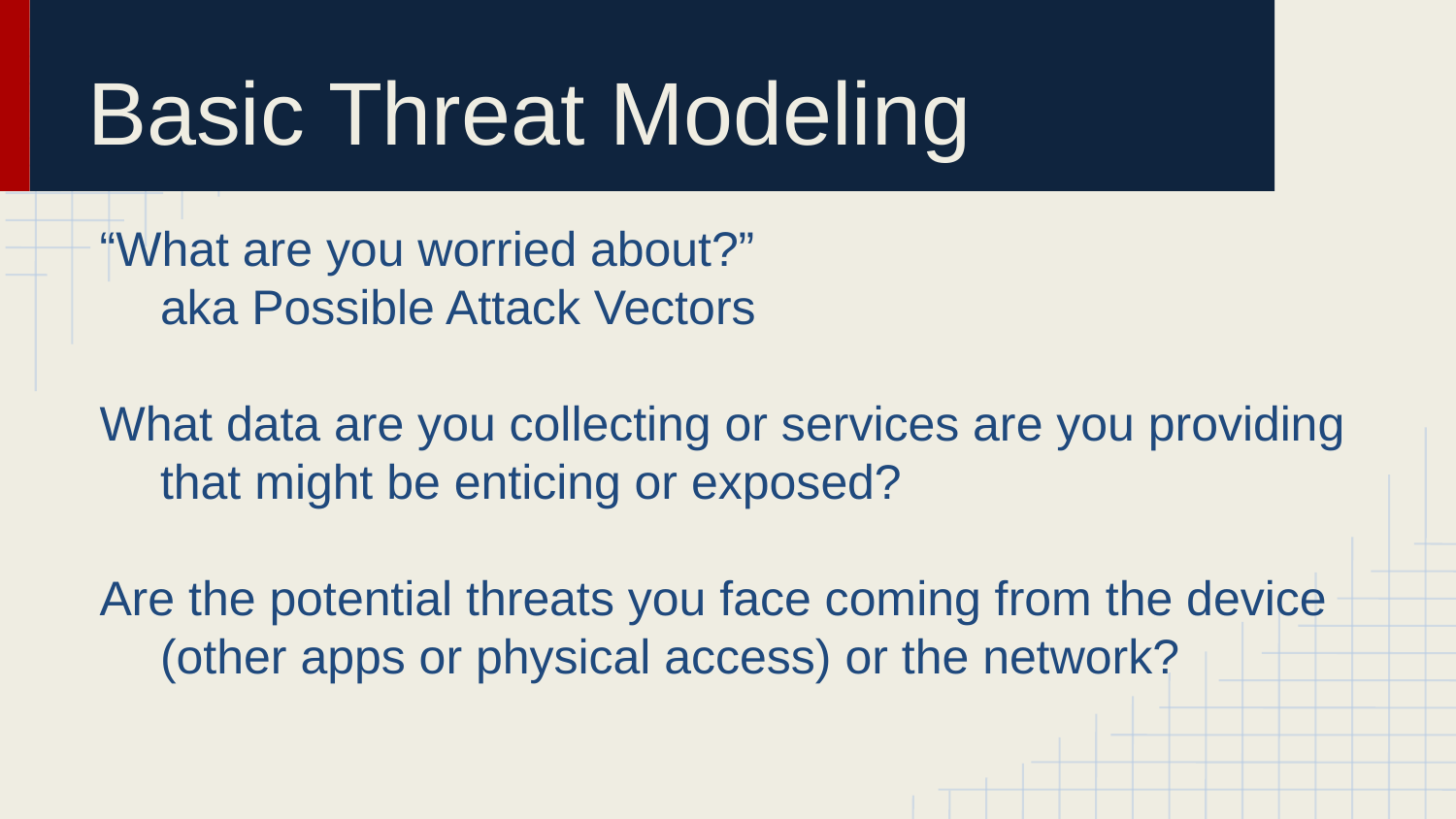

# Basic Threat Modeling
“What are you worried about?”
aka Possible Attack Vectors

What data are you collecting or services are you providing that might be enticing or exposed?
Are the potential threats you face coming from the device (other apps or physical access) or the network?